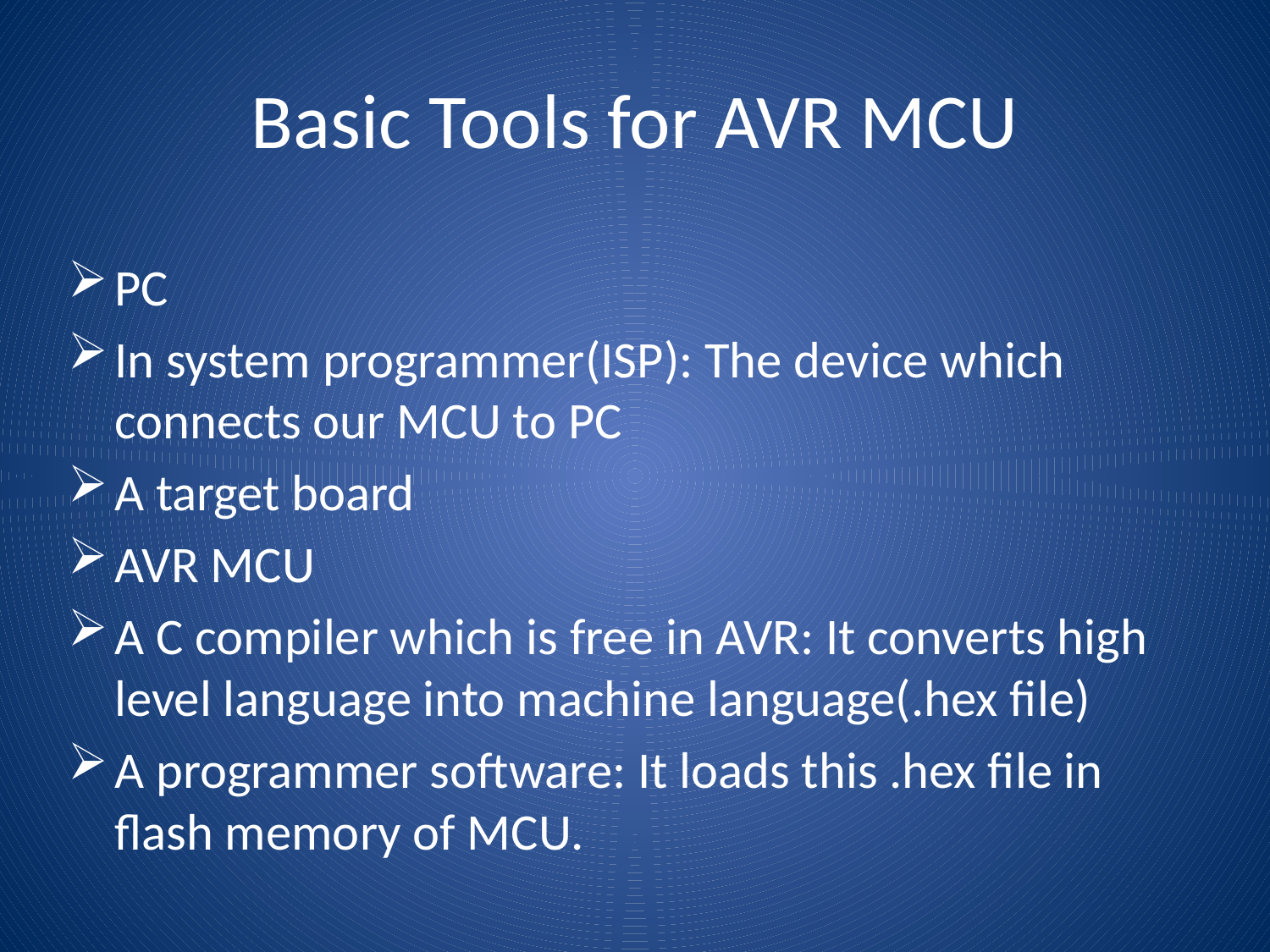

# Basic Tools for AVR MCU

PC
In system programmer(ISP): The device which connects our MCU to PC
A target board
AVR MCU
A C compiler which is free in AVR: It converts high level language into machine language(.hex file)
A programmer software: It loads this .hex file in flash memory of MCU.